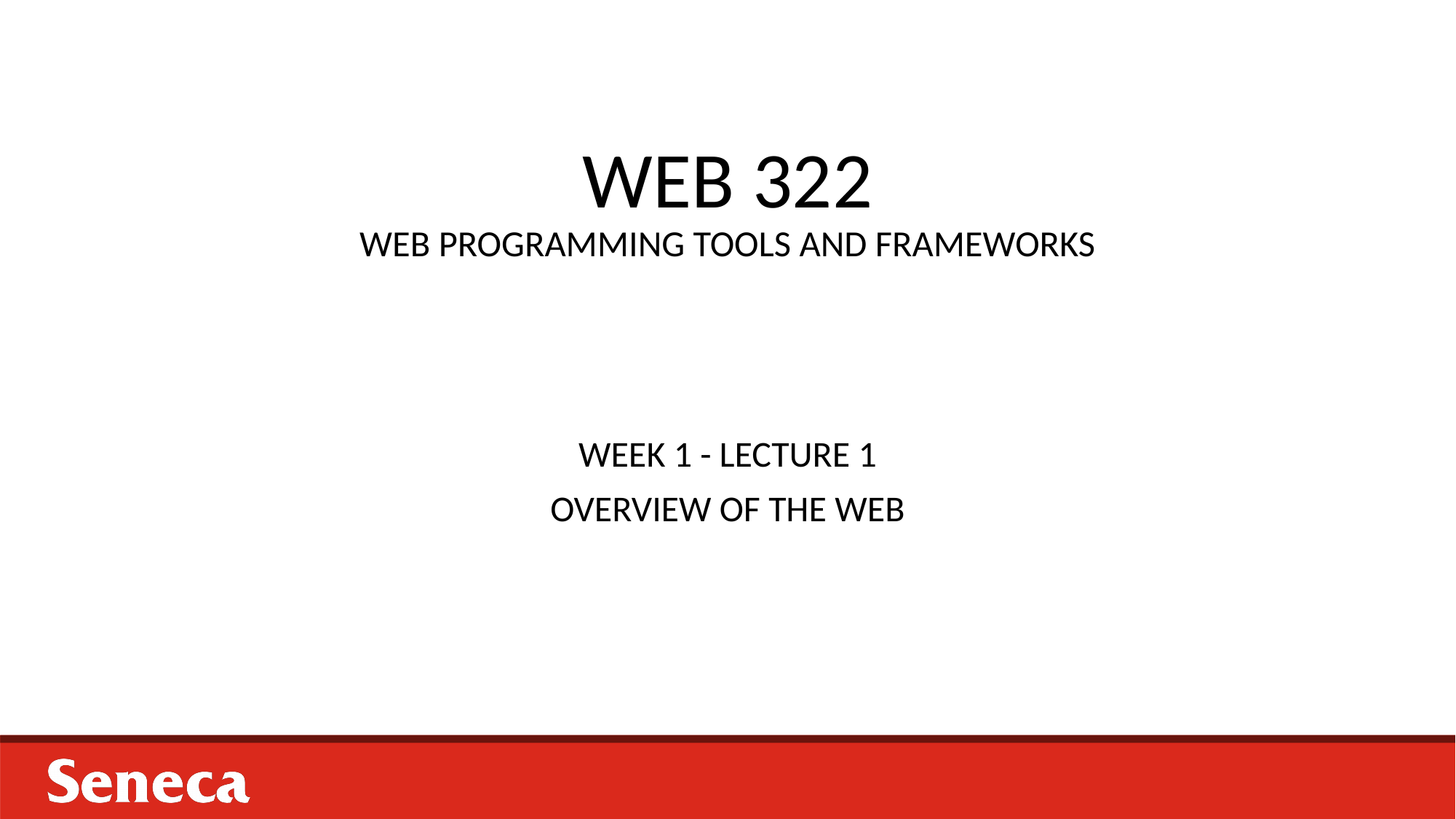

# WEB 322 WEB PROGRAMMING TOOLS AND FRAMEWORKS
WEEK 1 - LECTURE 1
OVERVIEW OF THE WEB